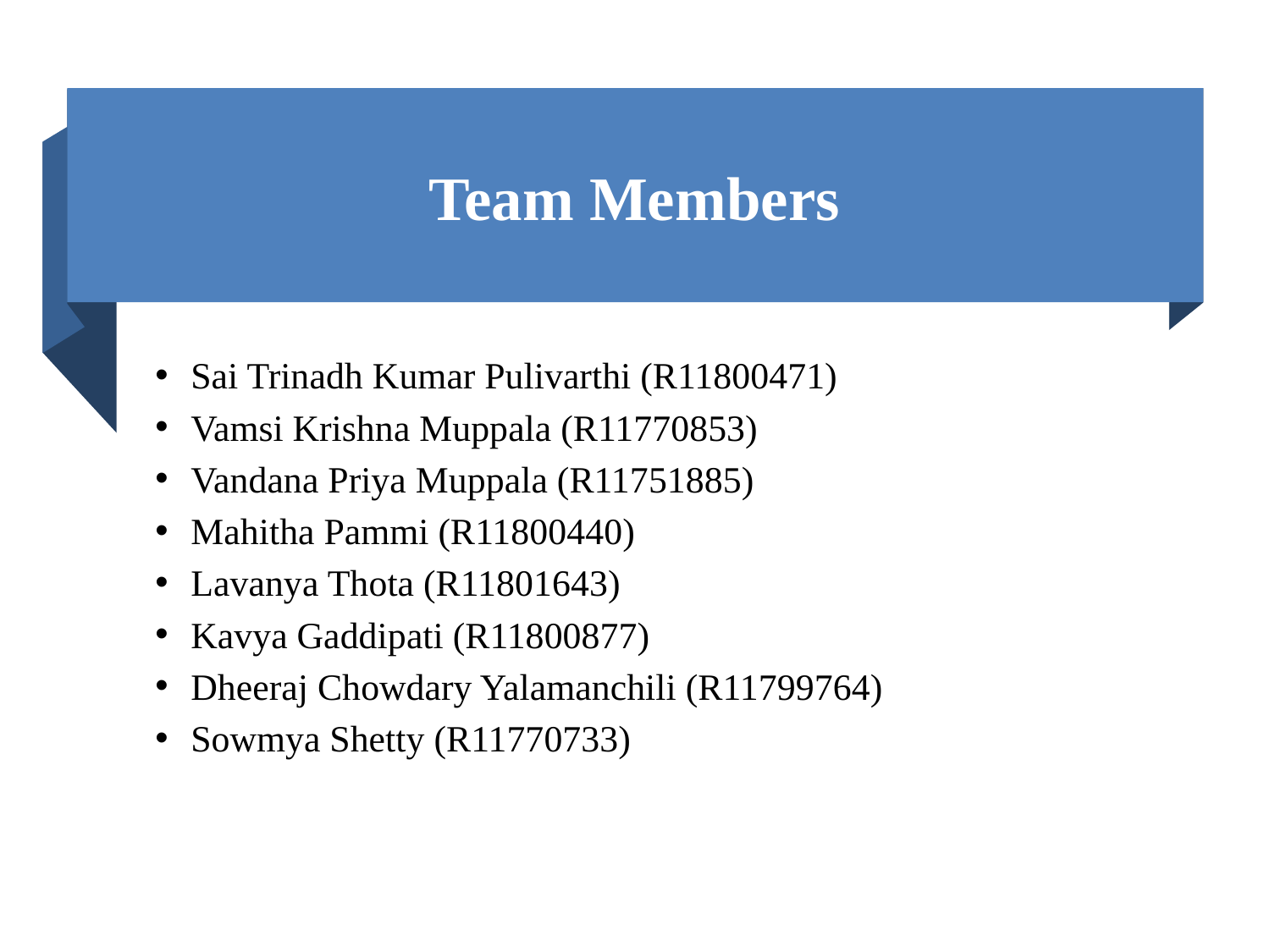

# Team Members

Sai Trinadh Kumar Pulivarthi (R11800471)
Vamsi Krishna Muppala (R11770853)
Vandana Priya Muppala (R11751885)
Mahitha Pammi (R11800440)
Lavanya Thota (R11801643)
Kavya Gaddipati (R11800877)
Dheeraj Chowdary Yalamanchili (R11799764)
Sowmya Shetty (R11770733)